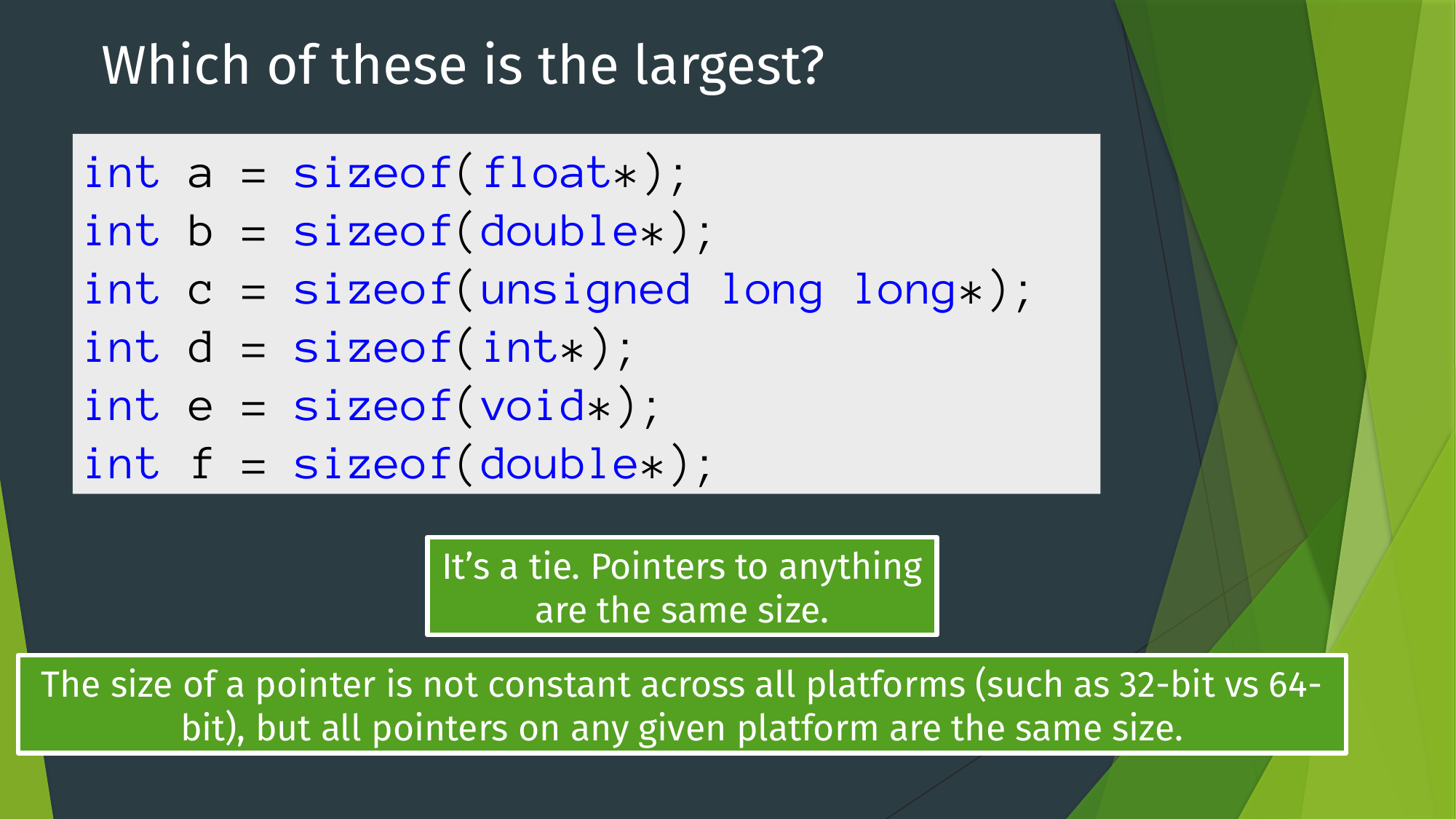

Which of these is the largest?
int a = sizeof(float*);
int b = sizeof(double*);
int c = sizeof(unsigned long long*);
int d = sizeof(int*);
int e = sizeof(void*);
int f = sizeof(double*);
It’s a tie. Pointers to anything are the same size.
The size of a pointer is not constant across all platforms (such as 32-bit vs 64-bit), but all pointers on any given platform are the same size.